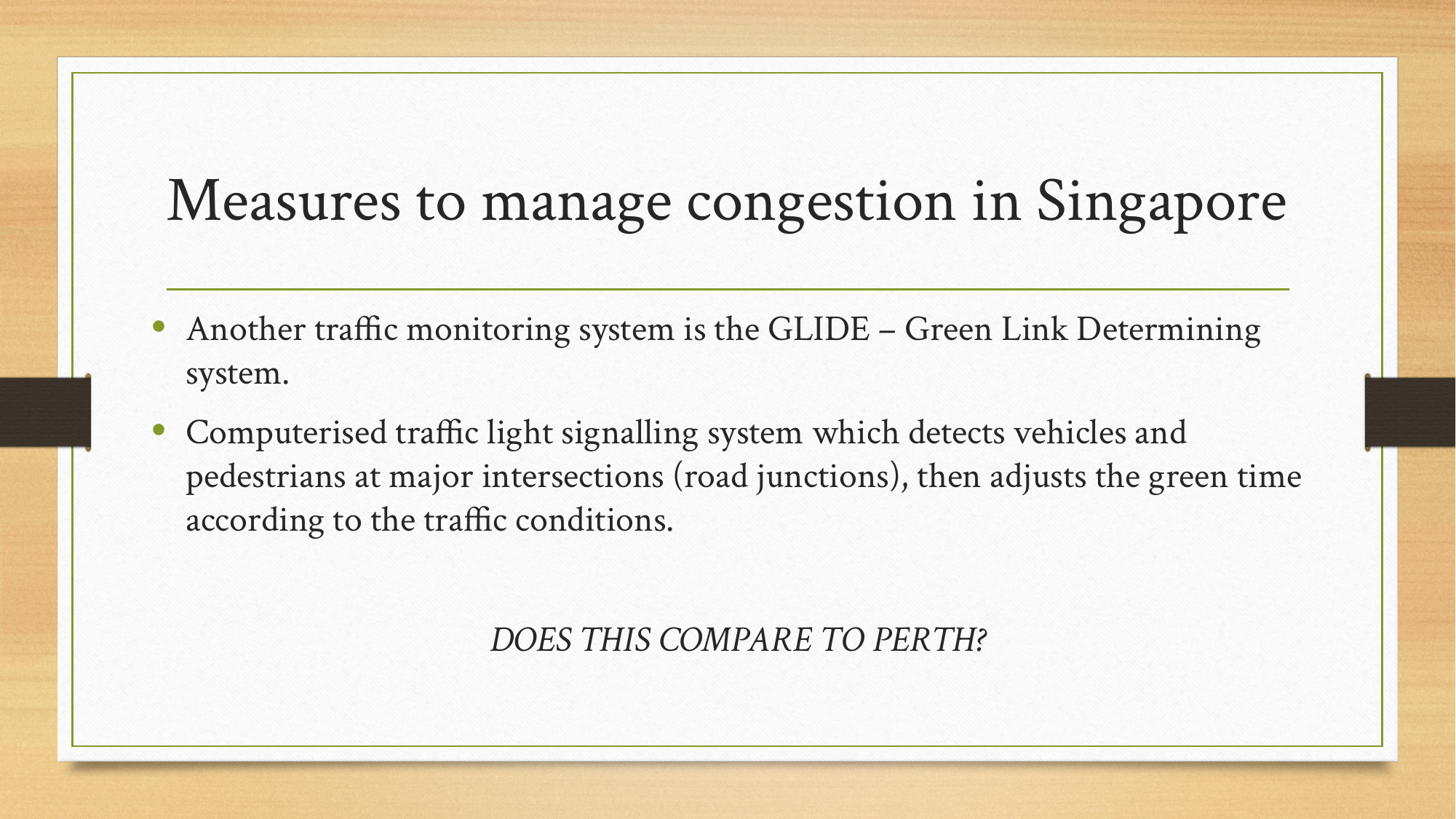

# Measures to manage congestion in Singapore
Another traffic monitoring system is the GLIDE – Green Link Determining system.
Computerised traffic light signalling system which detects vehicles and pedestrians at major intersections (road junctions), then adjusts the green time according to the traffic conditions.

DOES THIS COMPARE TO PERTH?